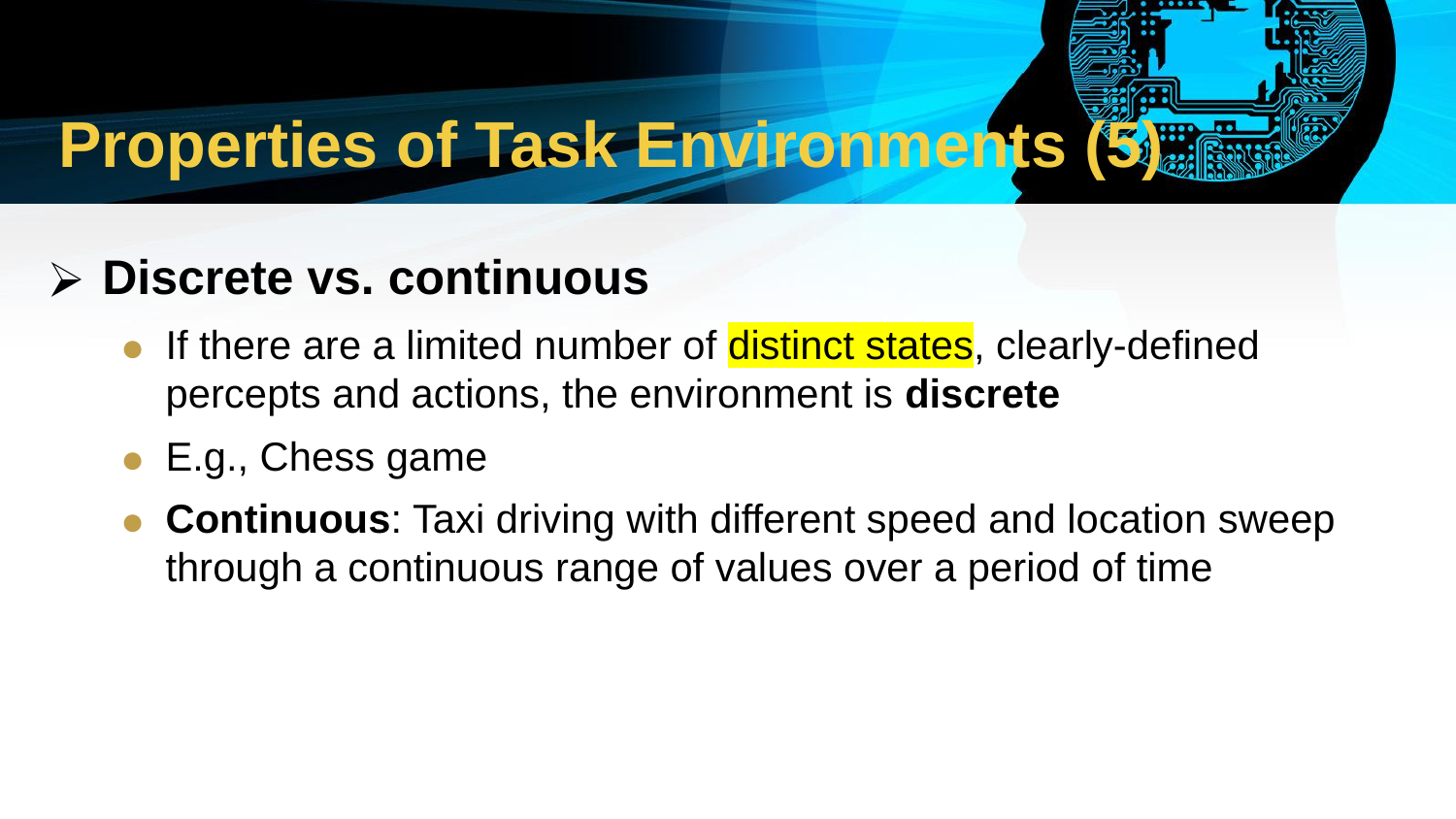

# Properties of Task Environments (5)

Discrete vs. continuous
If there are a limited number of distinct states, clearly-defined percepts and actions, the environment is discrete
E.g., Chess game
Continuous: Taxi driving with different speed and location sweep through a continuous range of values over a period of time